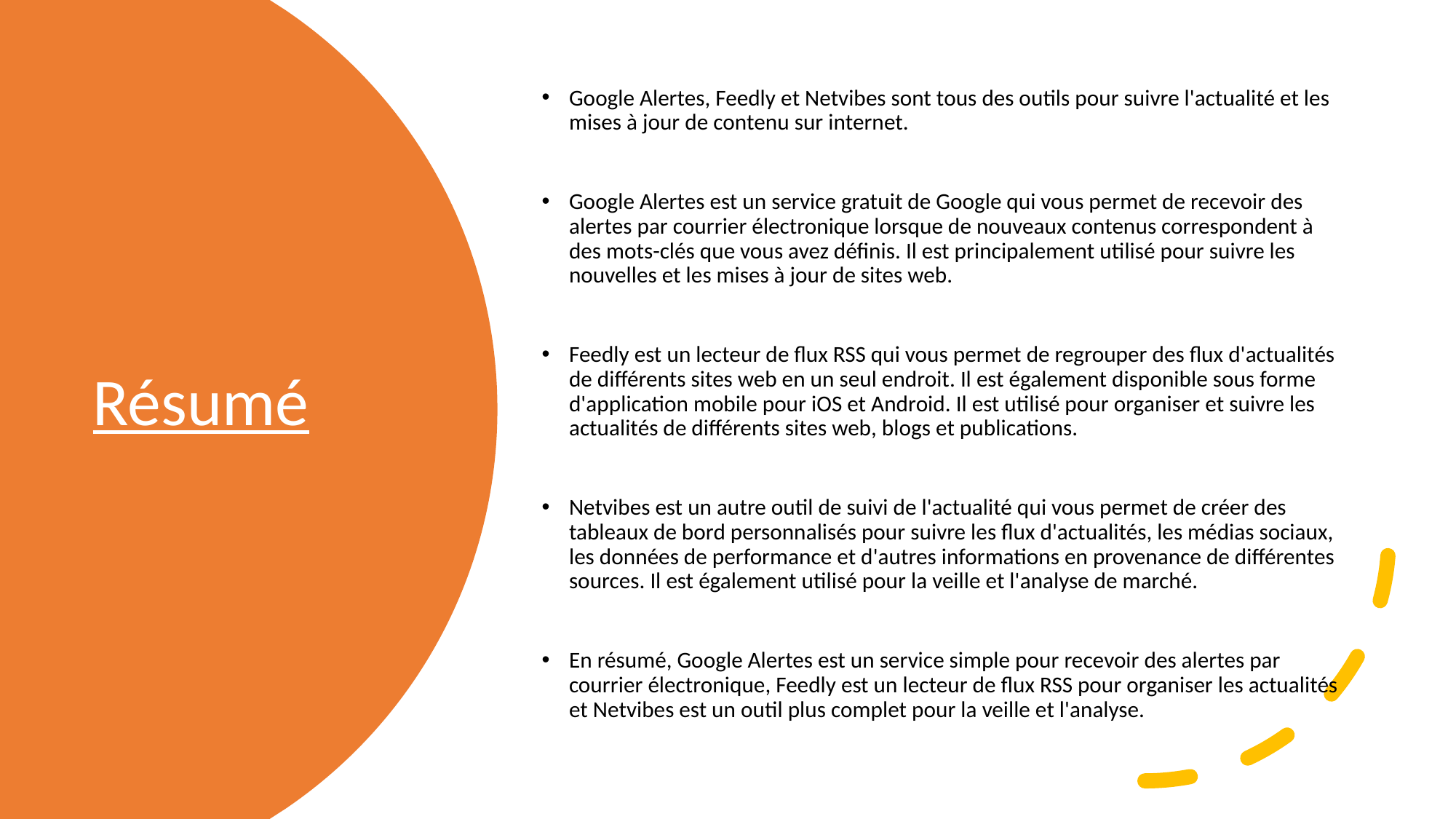

Google Alertes, Feedly et Netvibes sont tous des outils pour suivre l'actualité et les mises à jour de contenu sur internet.

Google Alertes est un service gratuit de Google qui vous permet de recevoir des alertes par courrier électronique lorsque de nouveaux contenus correspondent à des mots-clés que vous avez définis. Il est principalement utilisé pour suivre les nouvelles et les mises à jour de sites web.

Feedly est un lecteur de flux RSS qui vous permet de regrouper des flux d'actualités de différents sites web en un seul endroit. Il est également disponible sous forme d'application mobile pour iOS et Android. Il est utilisé pour organiser et suivre les actualités de différents sites web, blogs et publications.

Netvibes est un autre outil de suivi de l'actualité qui vous permet de créer des tableaux de bord personnalisés pour suivre les flux d'actualités, les médias sociaux, les données de performance et d'autres informations en provenance de différentes sources. Il est également utilisé pour la veille et l'analyse de marché.

En résumé, Google Alertes est un service simple pour recevoir des alertes par courrier électronique, Feedly est un lecteur de flux RSS pour organiser les actualités et Netvibes est un outil plus complet pour la veille et l'analyse.
# Résumé